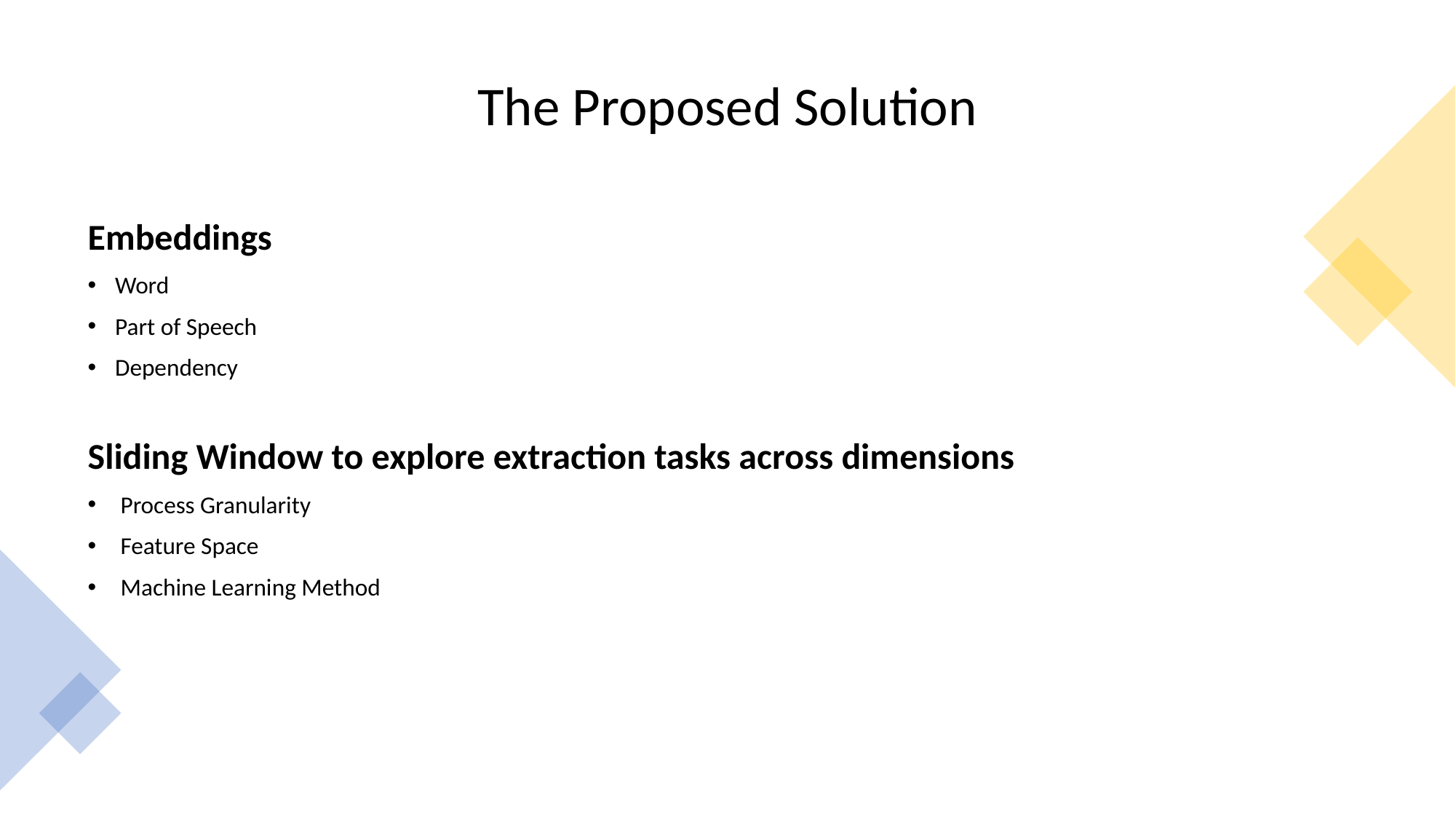

# The Proposed Solution

Embeddings
Word
Part of Speech
Dependency

Sliding Window to explore extraction tasks across dimensions
 Process Granularity
 Feature Space
 Machine Learning Method

7